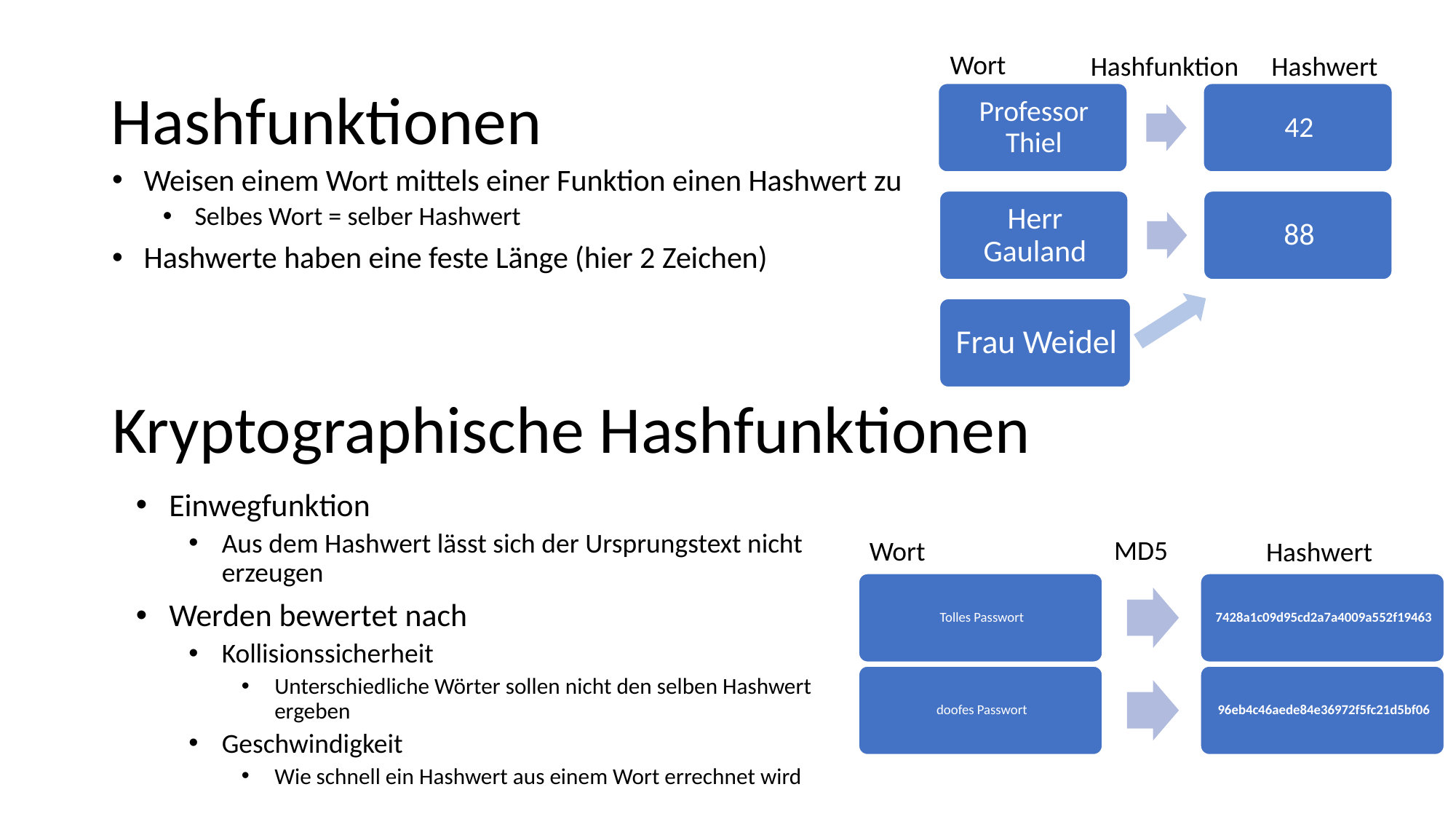

Wort
Hashfunktion
Hashwert
# Hashfunktionen
Professor Thiel

42
Weisen einem Wort mittels einer Funktion einen Hashwert zu
Selbes Wort = selber Hashwert
Hashwerte haben eine feste Länge (hier 2 Zeichen)
Herr Gauland

88
Frau Weidel

Kryptographische Hashfunktionen
Einwegfunktion
Aus dem Hashwert lässt sich der Ursprungstext nicht erzeugen
Werden bewertet nach
Kollisionssicherheit
Unterschiedliche Wörter sollen nicht den selben Hashwert ergeben
Geschwindigkeit
Wie schnell ein Hashwert aus einem Wort errechnet wird
MD5
Wort
Hashwert
Tolles Passwort

7428a1c09d95cd2a7a4009a552f19463
doofes Passwort

96eb4c46aede84e36972f5fc21d5bf06